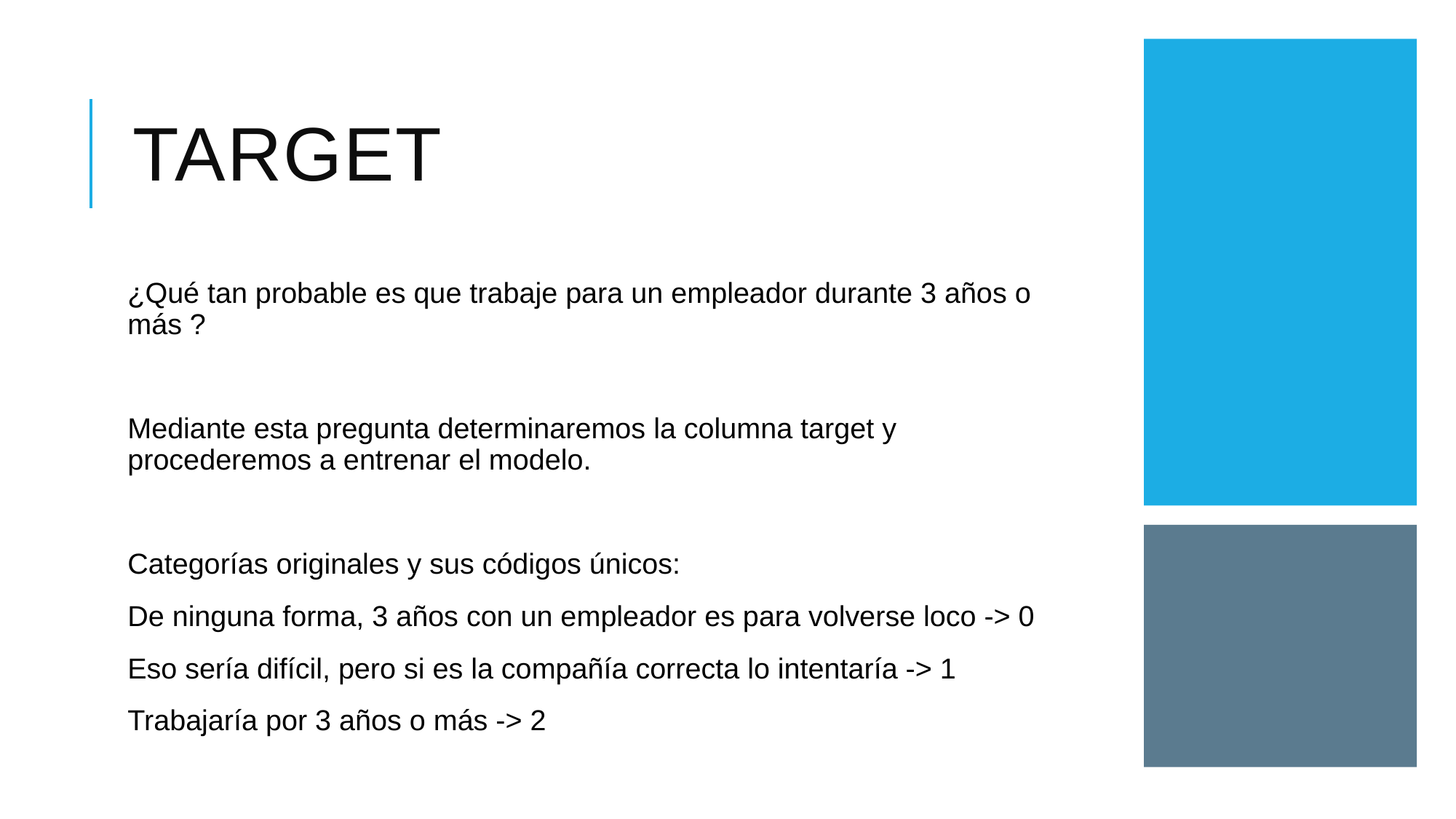

# Target
¿Qué tan probable es que trabaje para un empleador durante 3 años o más ?

Mediante esta pregunta determinaremos la columna target y procederemos a entrenar el modelo.

Categorías originales y sus códigos únicos:
De ninguna forma, 3 años con un empleador es para volverse loco -> 0
Eso sería difícil, pero si es la compañía correcta lo intentaría -> 1
Trabajaría por 3 años o más -> 2